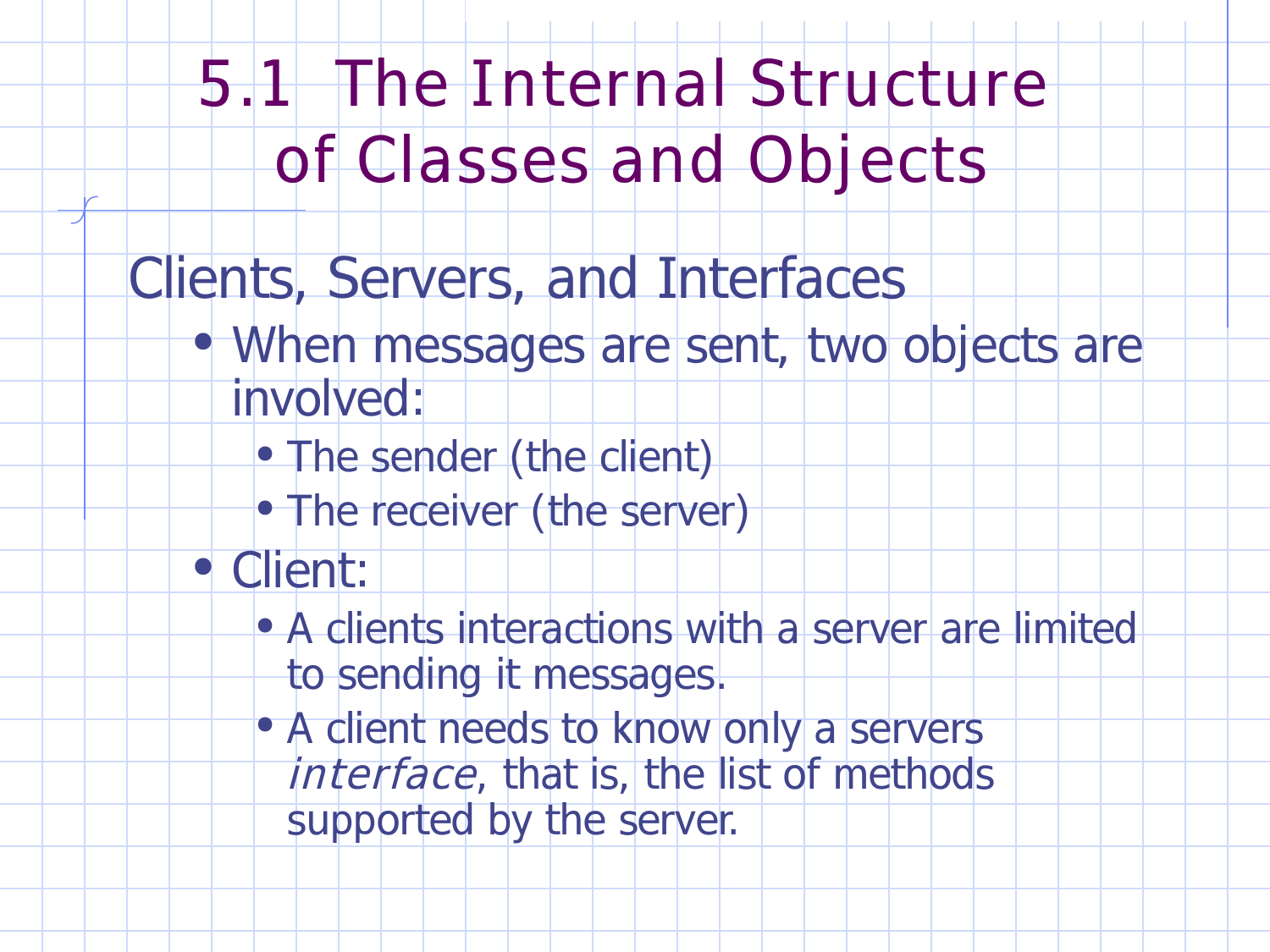

# 5.1  The Internal Structure of Classes and Objects
Clients, Servers, and Interfaces
When messages are sent, two objects are involved:
The sender (the client)
The receiver (the server)
Client:
A clients interactions with a server are limited to sending it messages.
A client needs to know only a servers interface, that is, the list of methods supported by the server.